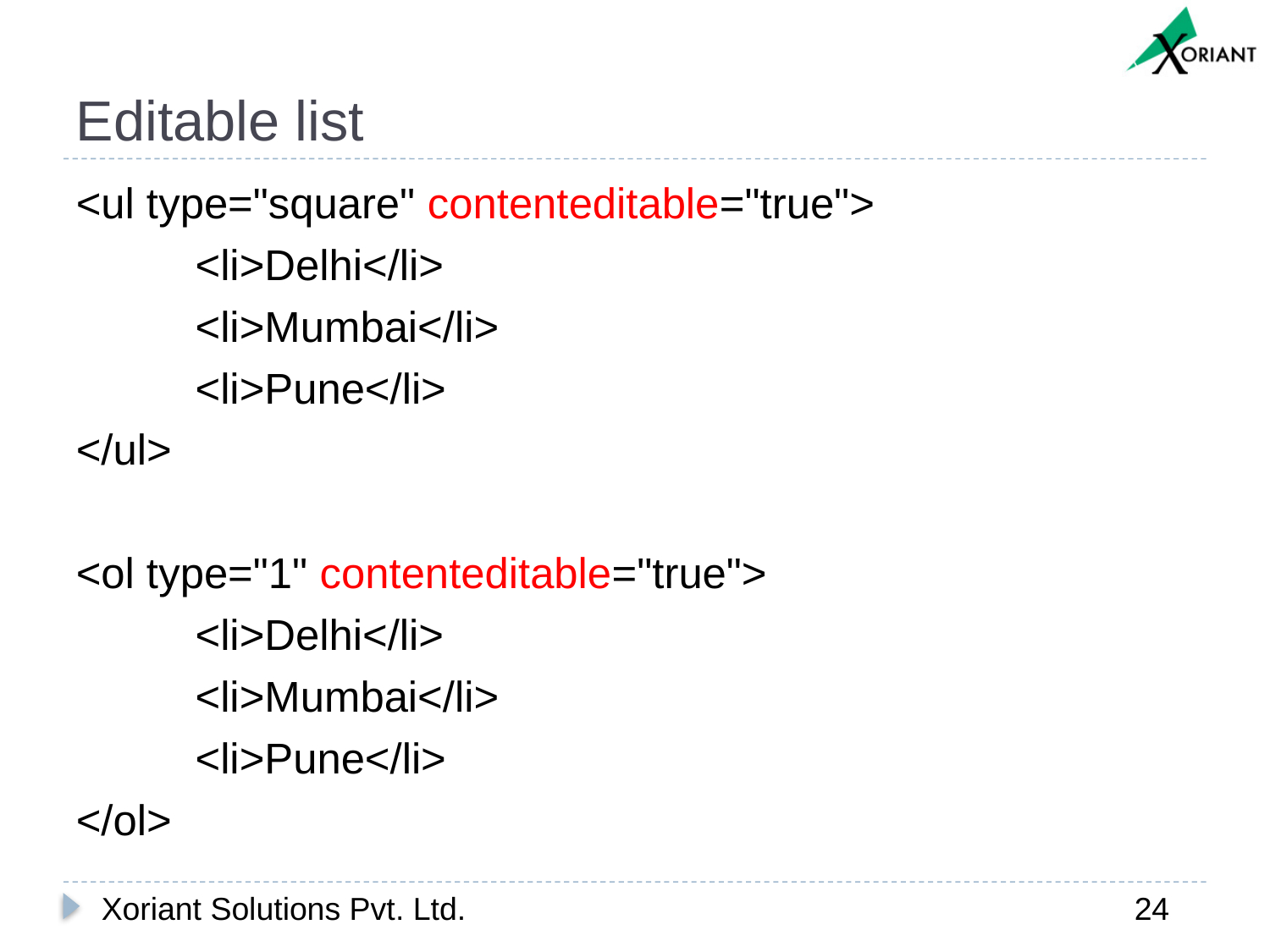

# Editable list
<ul type="square" contenteditable="true">
	<li>Delhi</li>
	<li>Mumbai</li>
	<li>Pune</li>
</ul>

<ol type="1" contenteditable="true">
	<li>Delhi</li>
	<li>Mumbai</li>
	<li>Pune</li>
</ol>
Xoriant Solutions Pvt. Ltd.
24